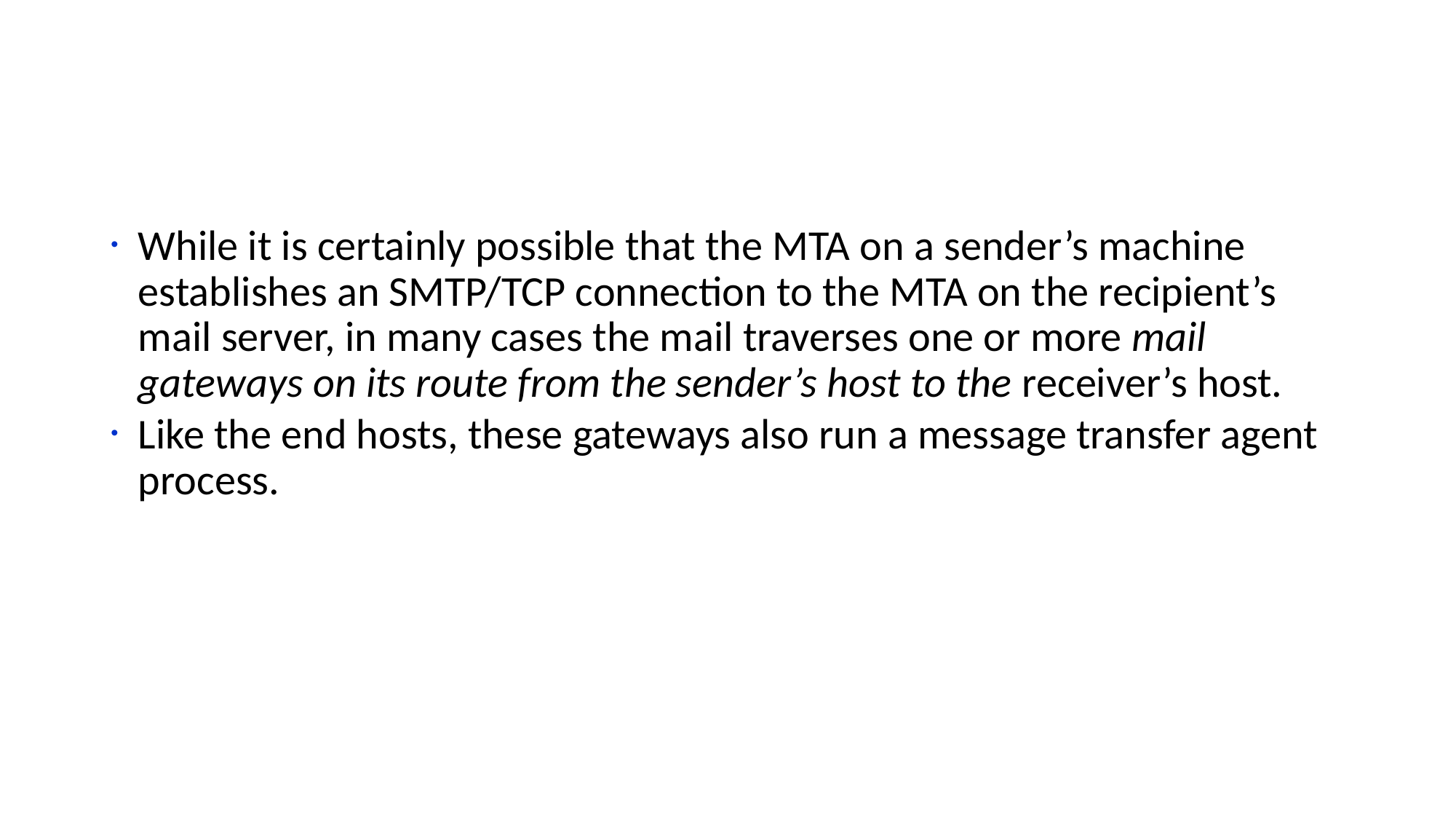

#
While it is certainly possible that the MTA on a sender’s machine establishes an SMTP/TCP connection to the MTA on the recipient’s mail server, in many cases the mail traverses one or more mail gateways on its route from the sender’s host to the receiver’s host.
Like the end hosts, these gateways also run a message transfer agent process.